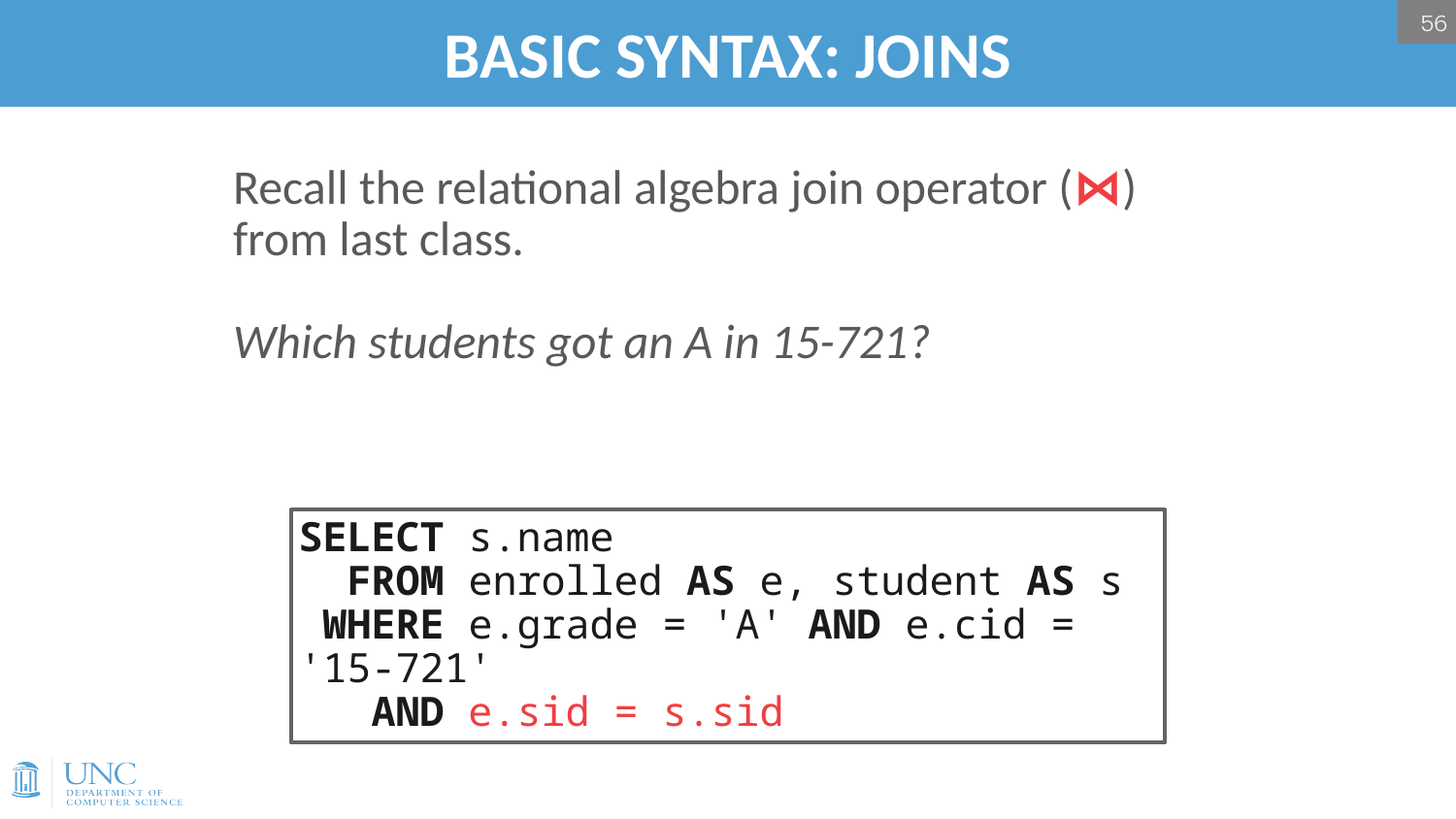

56
# BASIC SYNTAX: JOINS
Recall the relational algebra join operator (⋈) from last class.

Which students got an A in 15-721?
SELECT s.name
  FROM enrolled AS e, student AS s
 WHERE e.grade = 'A' AND e.cid = '15-721'
   AND e.sid = s.sid